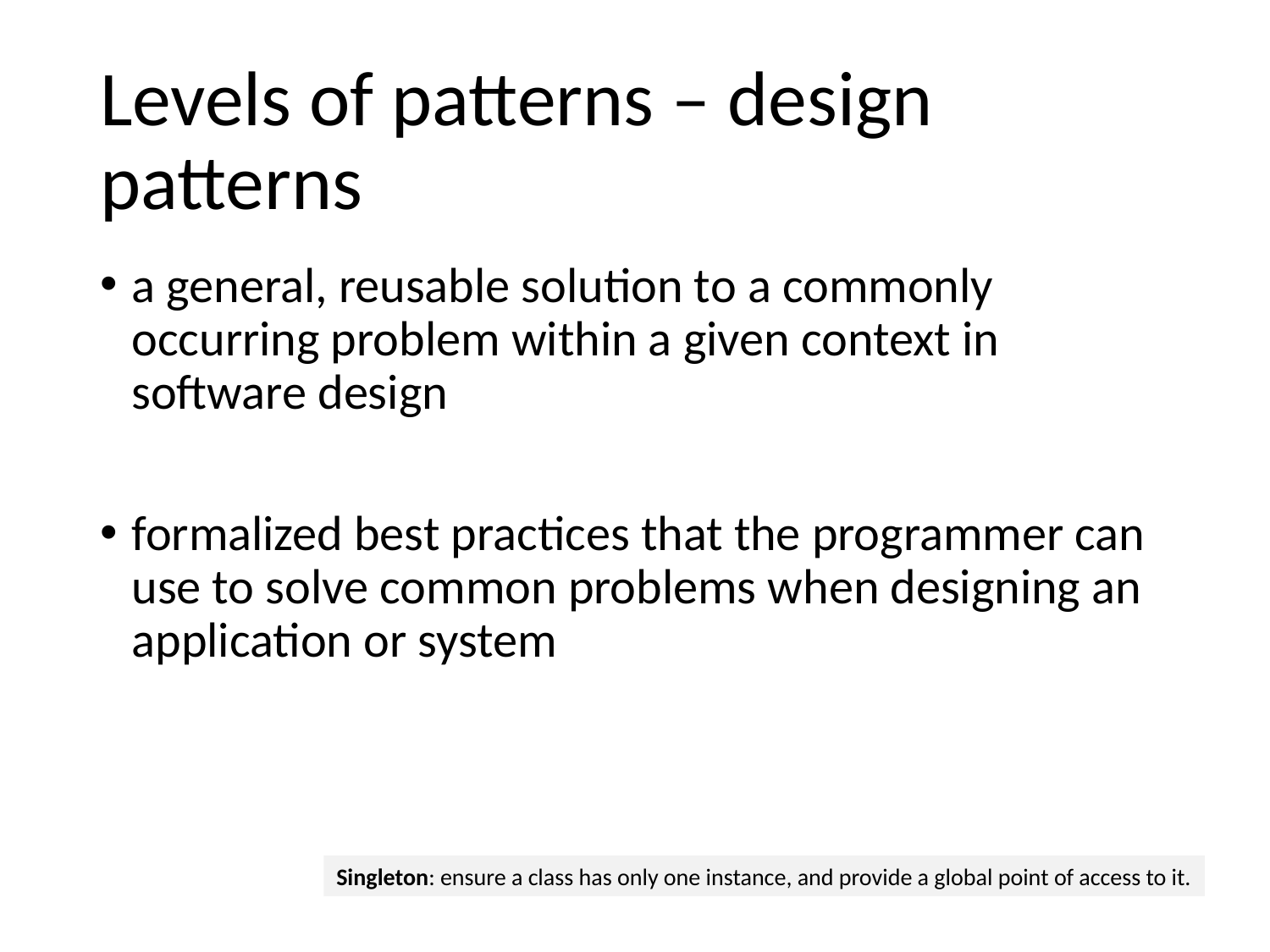

# Levels of patterns – design patterns
a general, reusable solution to a commonly occurring problem within a given context in software design

formalized best practices that the programmer can use to solve common problems when designing an application or system

Singleton: ensure a class has only one instance, and provide a global point of access to it.